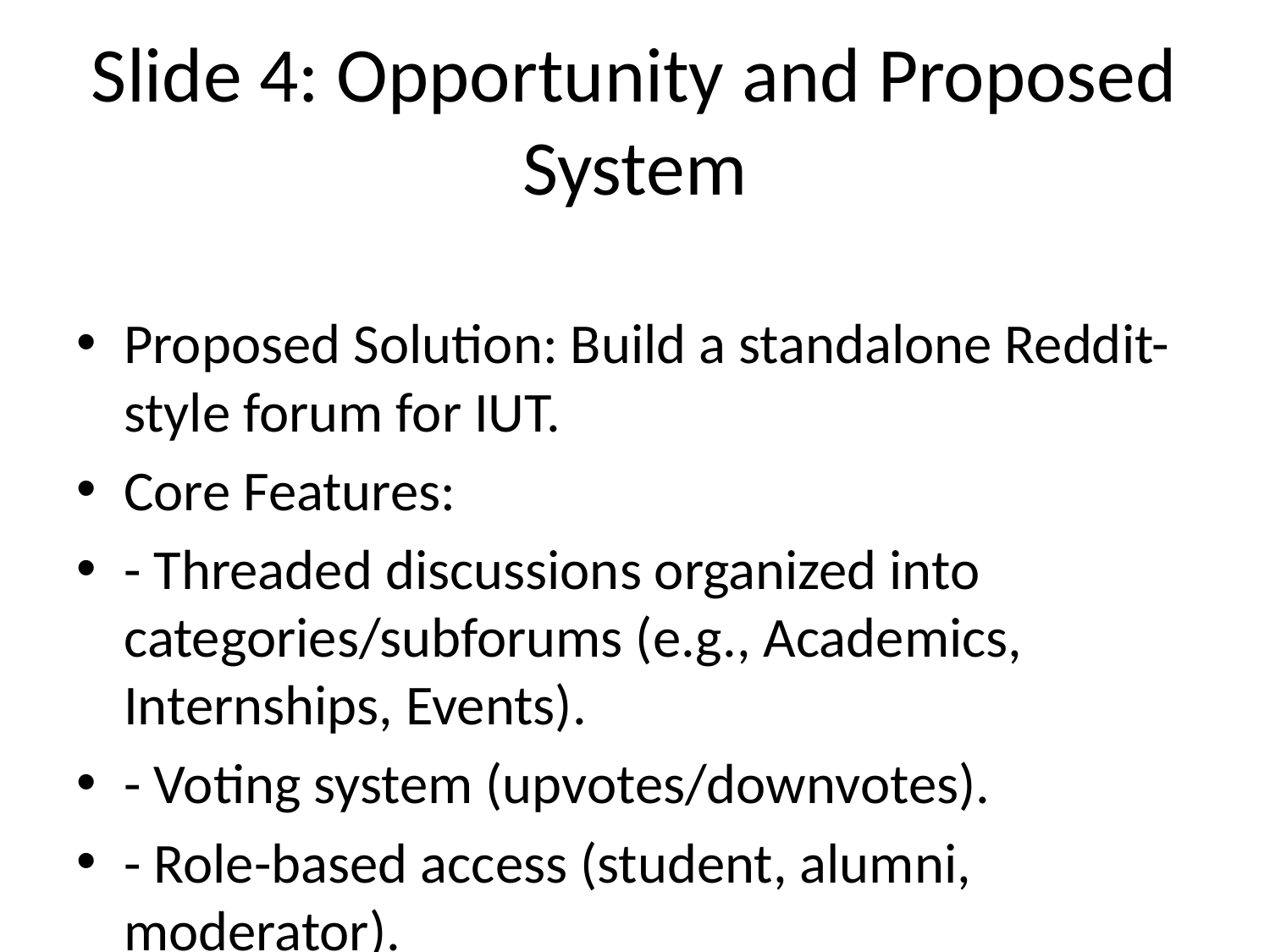

# Slide 4: Opportunity and Proposed System

Proposed Solution: Build a standalone Reddit-style forum for IUT.
Core Features:
- Threaded discussions organized into categories/subforums (e.g., Academics, Internships, Events).
- Voting system (upvotes/downvotes).
- Role-based access (student, alumni, moderator).
- IUT email verification.
- Push notifications for general + preferred threads.
Value Addition: Structured, searchable, customizable platform under student control.